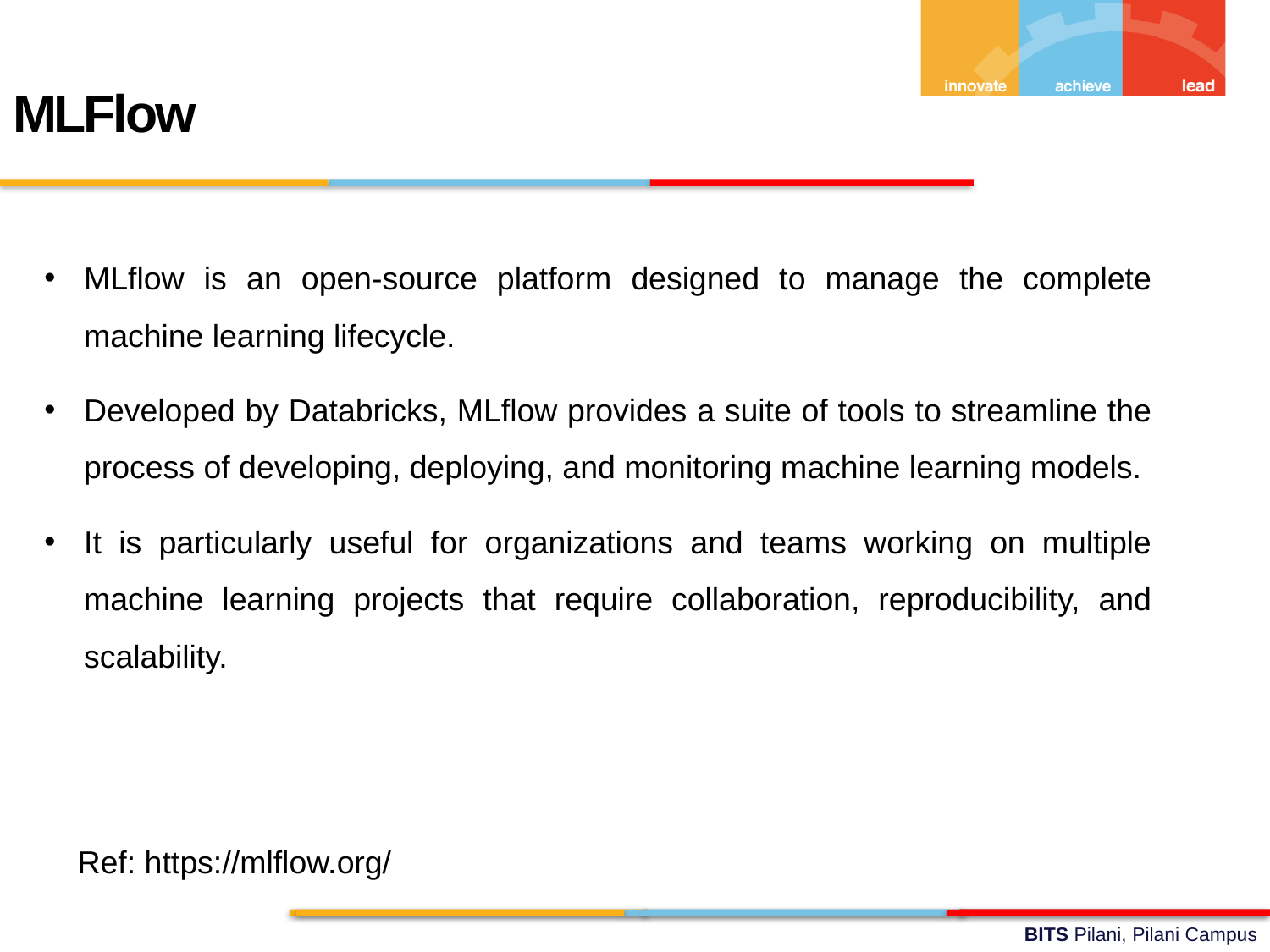

MLFlow
MLflow is an open-source platform designed to manage the complete machine learning lifecycle.
Developed by Databricks, MLflow provides a suite of tools to streamline the process of developing, deploying, and monitoring machine learning models.
It is particularly useful for organizations and teams working on multiple machine learning projects that require collaboration, reproducibility, and scalability.
Ref: https://mlflow.org/